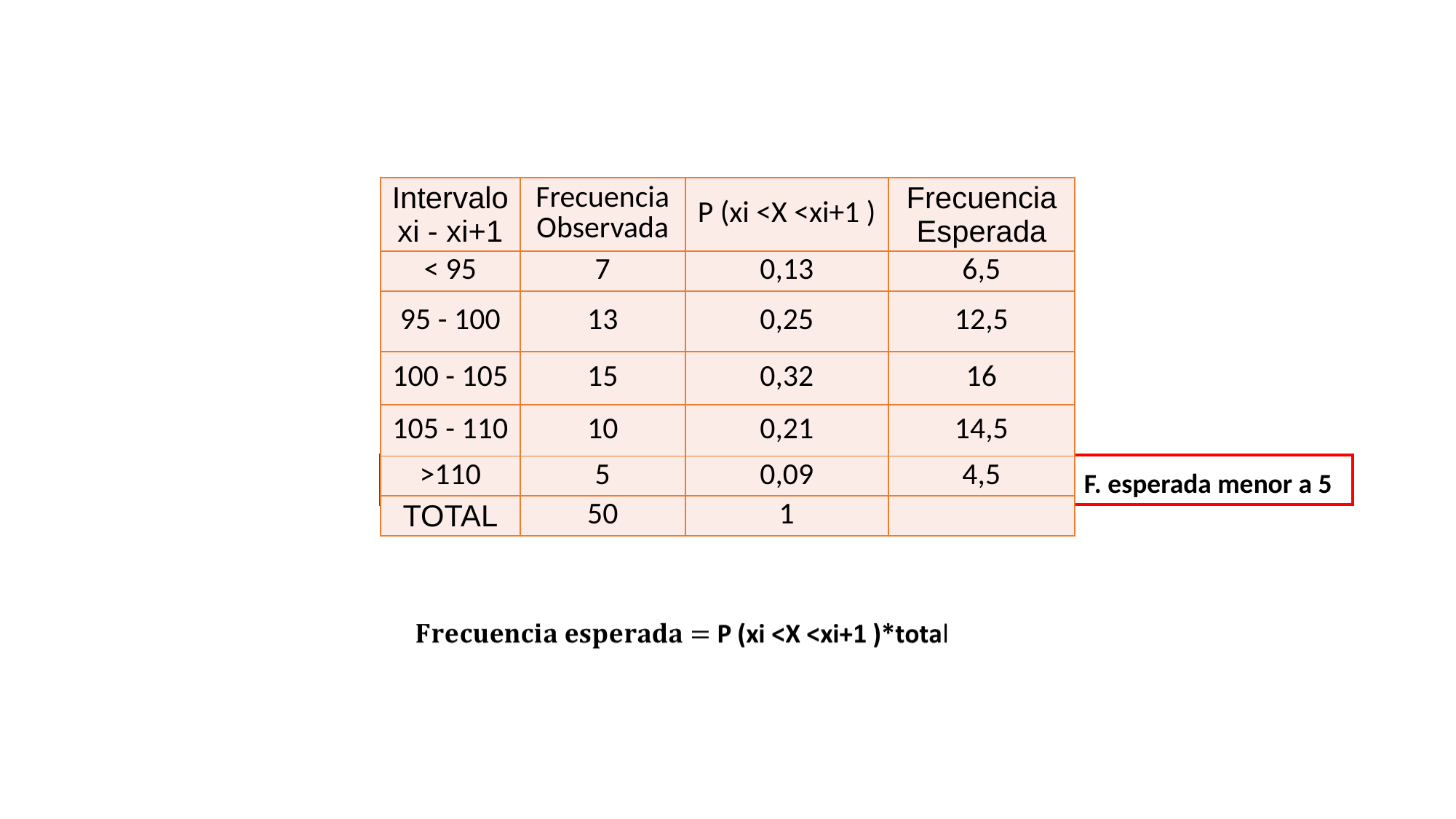

| Intervalo xi - xi+1 | Frecuencia Observada | P (xi <X <xi+1 ) | Frecuencia Esperada |
| --- | --- | --- | --- |
| < 95 | 7 | 0,13 | 6,5 |
| 95 - 100 | 13 | 0,25 | 12,5 |
| 100 - 105 | 15 | 0,32 | 16 |
| 105 - 110 | 10 | 0,21 | 14,5 |
| >110 | 5 | 0,09 | 4,5 |
| TOTAL | 50 | 1 |  |

F. esperada menor a 5